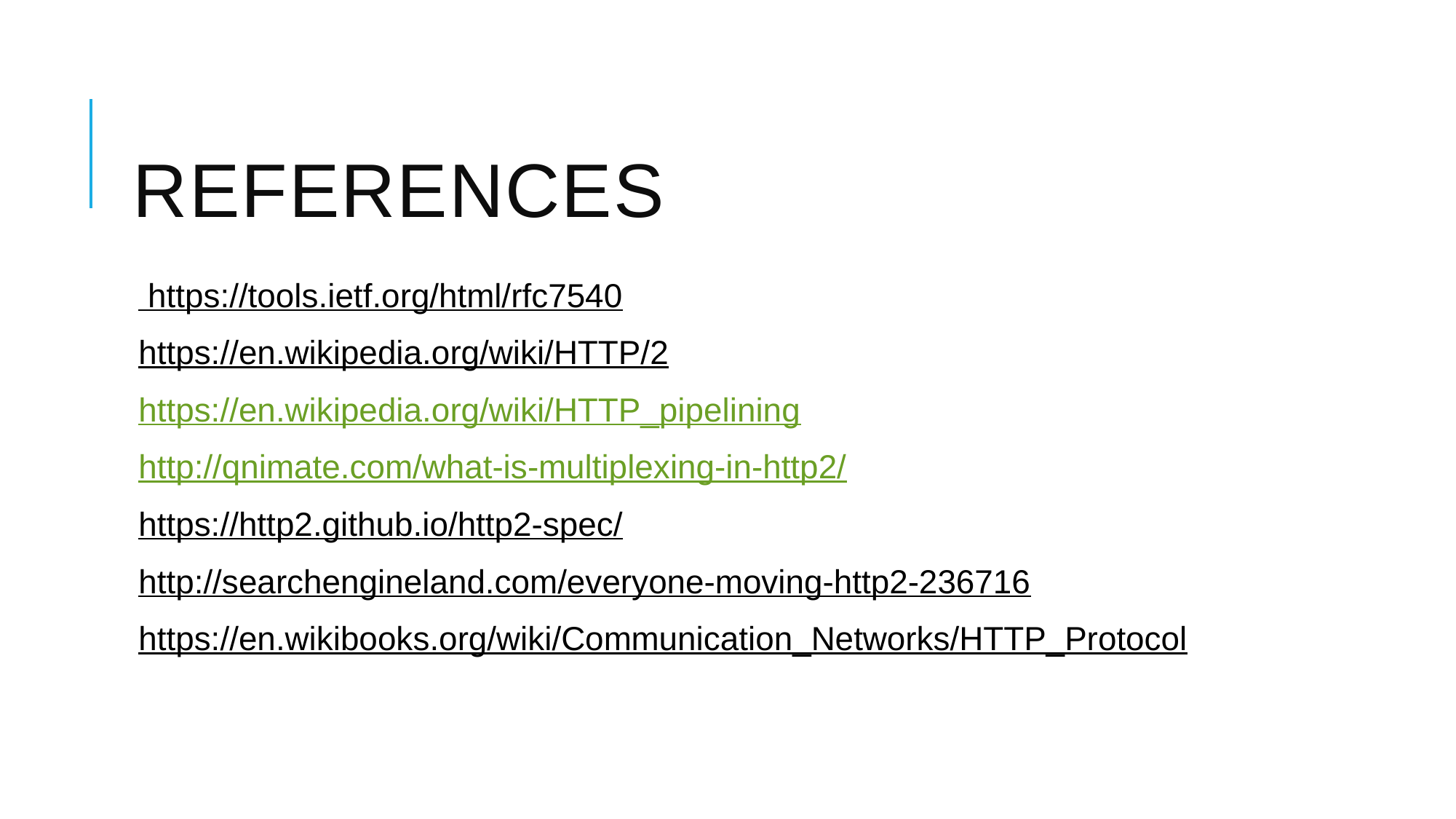

# References
 https://tools.ietf.org/html/rfc7540
https://en.wikipedia.org/wiki/HTTP/2
https://en.wikipedia.org/wiki/HTTP_pipelining
http://qnimate.com/what-is-multiplexing-in-http2/
https://http2.github.io/http2-spec/
http://searchengineland.com/everyone-moving-http2-236716
https://en.wikibooks.org/wiki/Communication_Networks/HTTP_Protocol